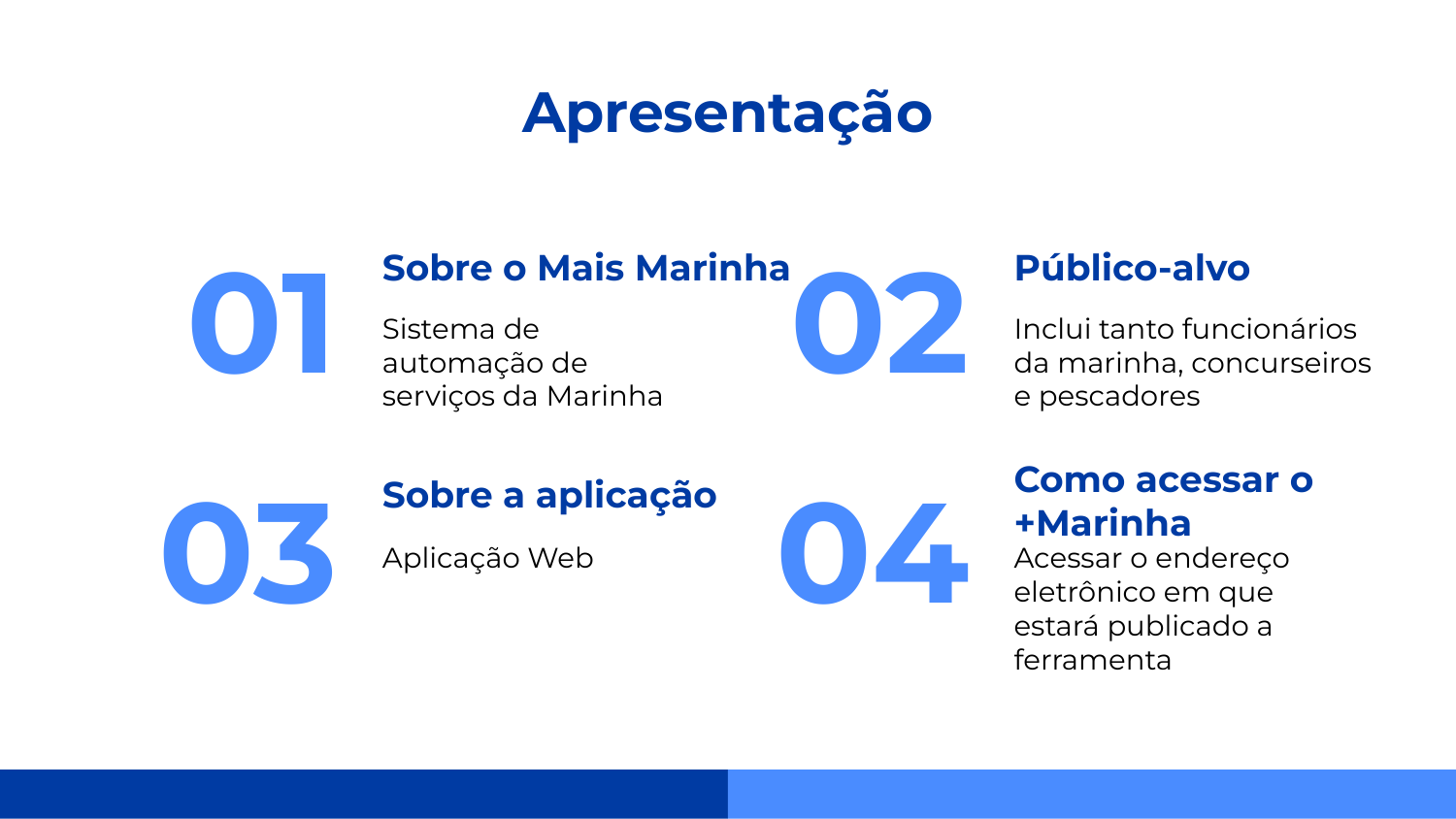

# Apresentação
Público-alvo
Sobre o Mais Marinha
01
02
Sistema de automação de serviços da Marinha
Inclui tanto funcionários da marinha, concurseiros e pescadores
Como acessar o +Marinha
Sobre a aplicação
03
04
Aplicação Web

Acessar o endereço eletrônico em que estará publicado a ferramenta